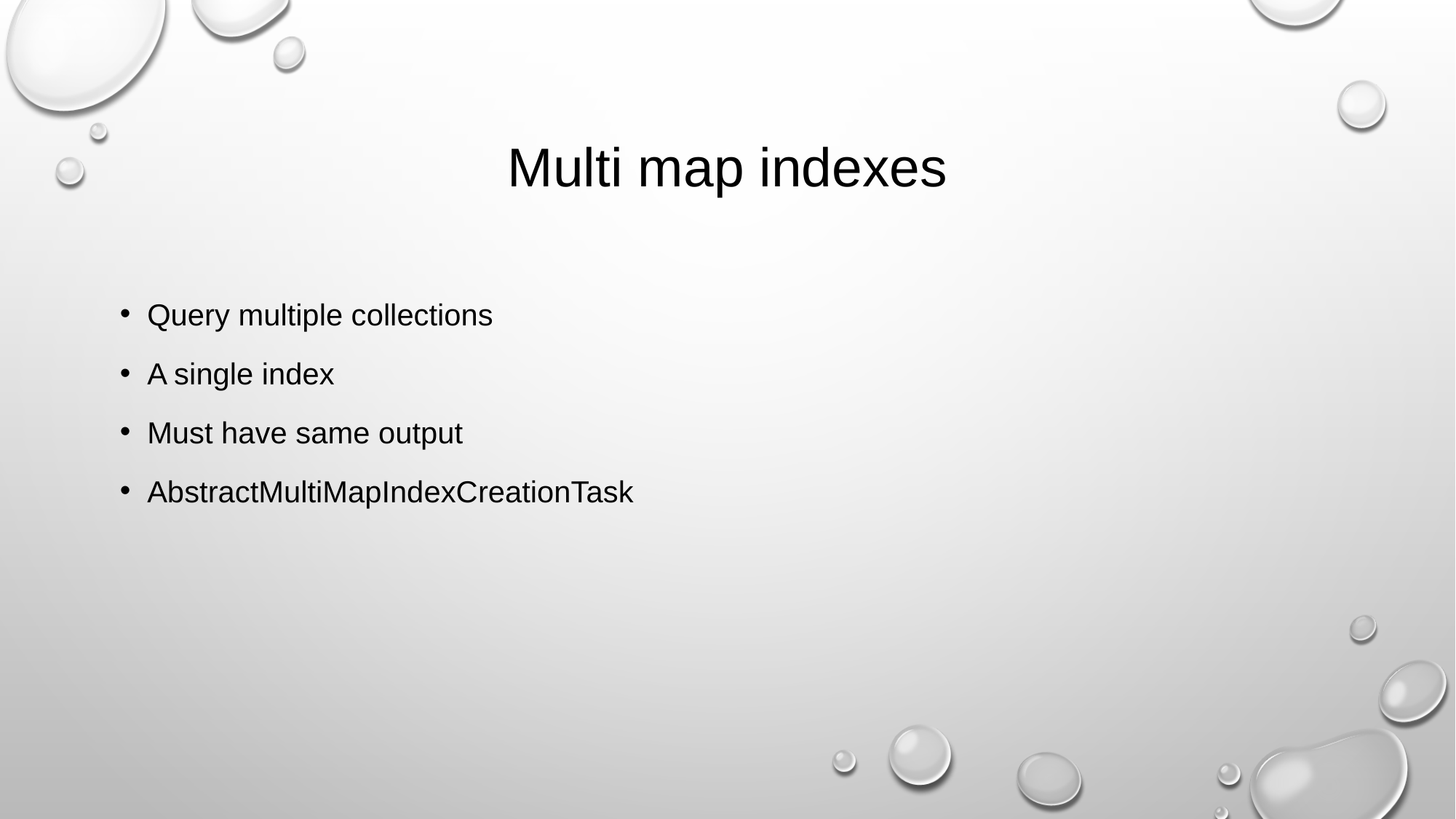

# Multi map indexes
Query multiple collections
A single index
Must have same output
AbstractMultiMapIndexCreationTask